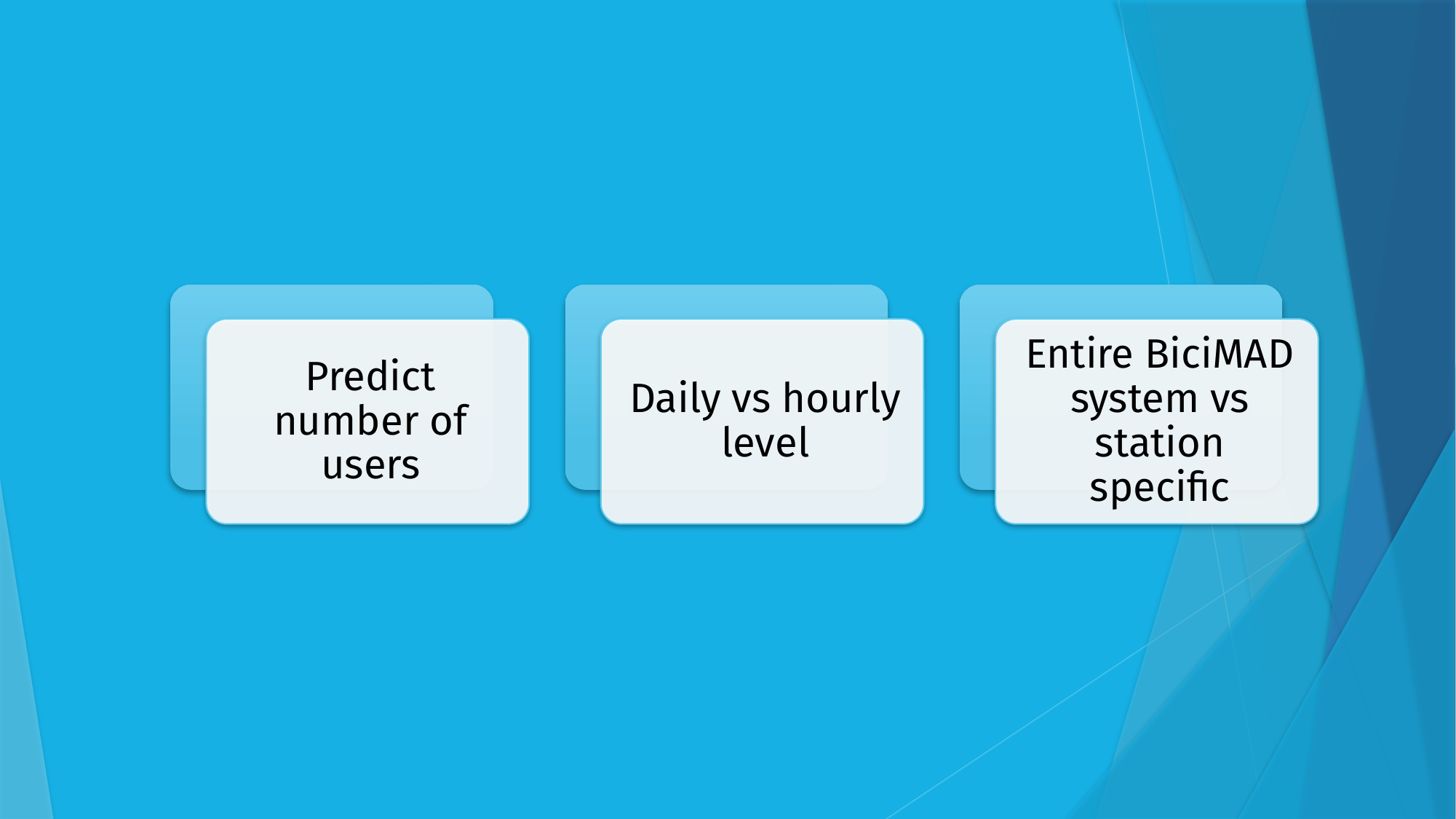

Predict number of users
Daily vs hourly level
Entire BiciMAD system vs station specific